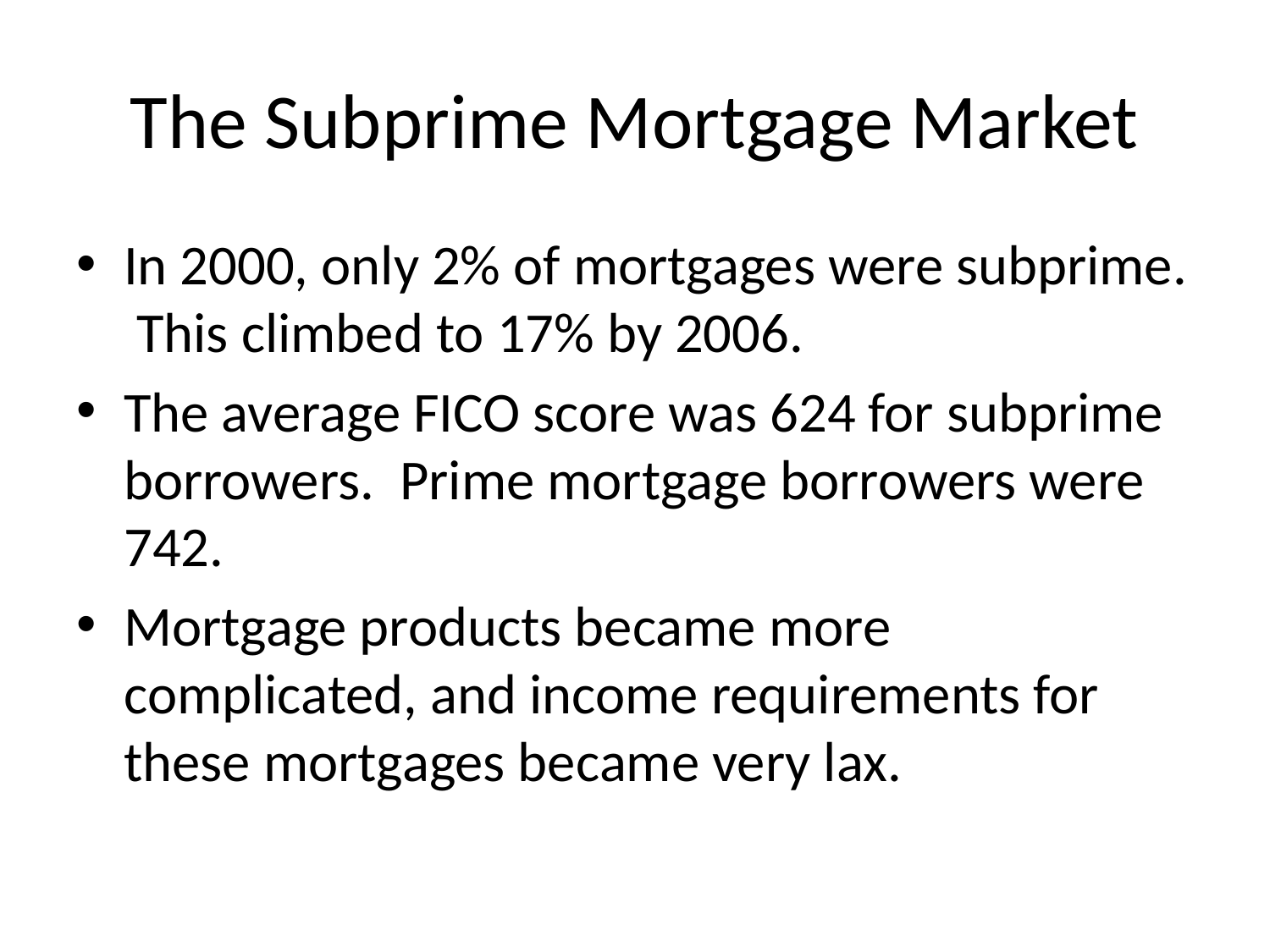

# The Subprime Mortgage Market
In 2000, only 2% of mortgages were subprime.  This climbed to 17% by 2006.
The average FICO score was 624 for subprime borrowers.  Prime mortgage borrowers were 742.
Mortgage products became more complicated, and income requirements for these mortgages became very lax.